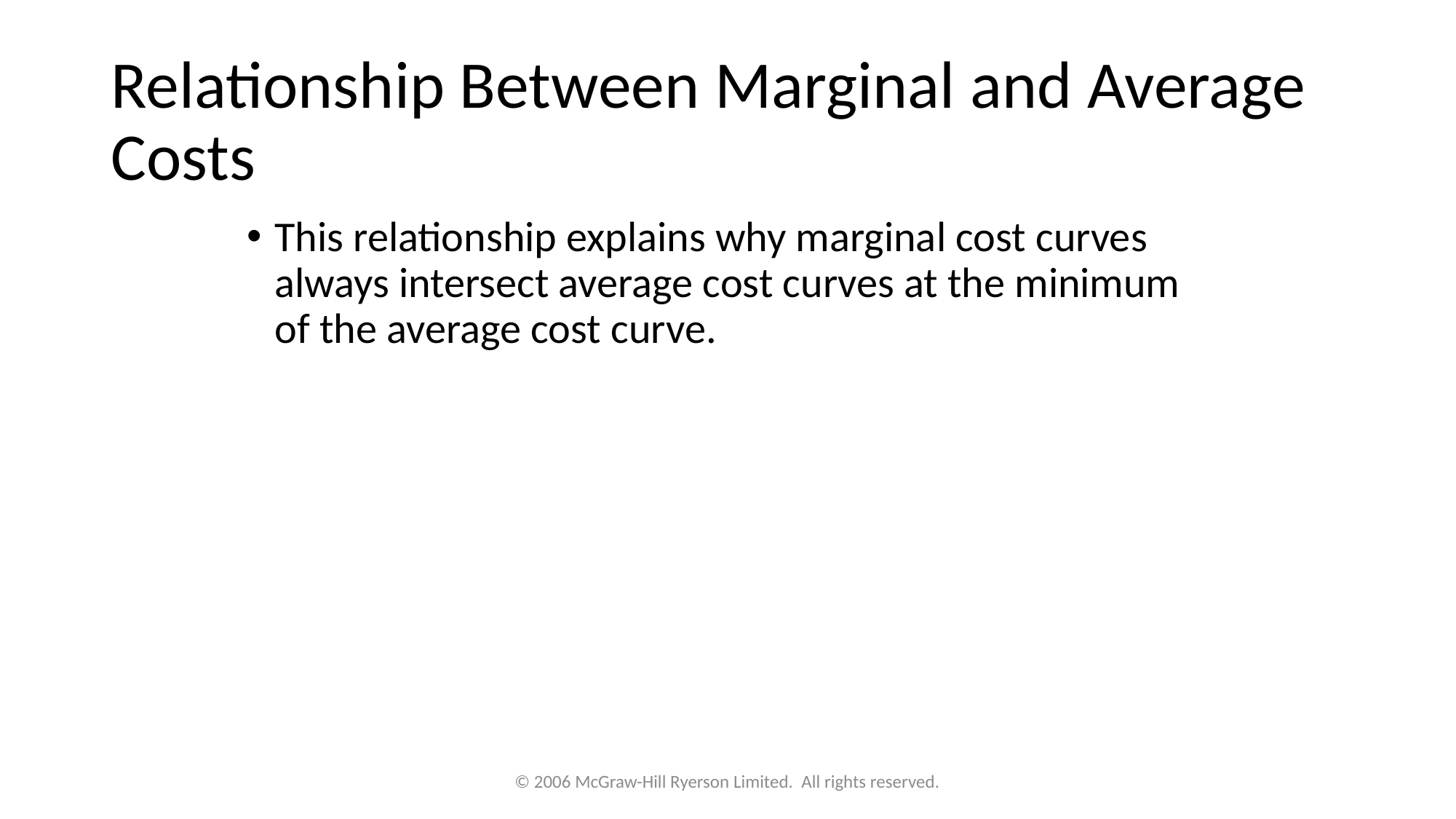

# Relationship Between Marginal and Average Costs
This relationship explains why marginal cost curves always intersect average cost curves at the minimum of the average cost curve.
© 2006 McGraw-Hill Ryerson Limited.  All rights reserved.
13